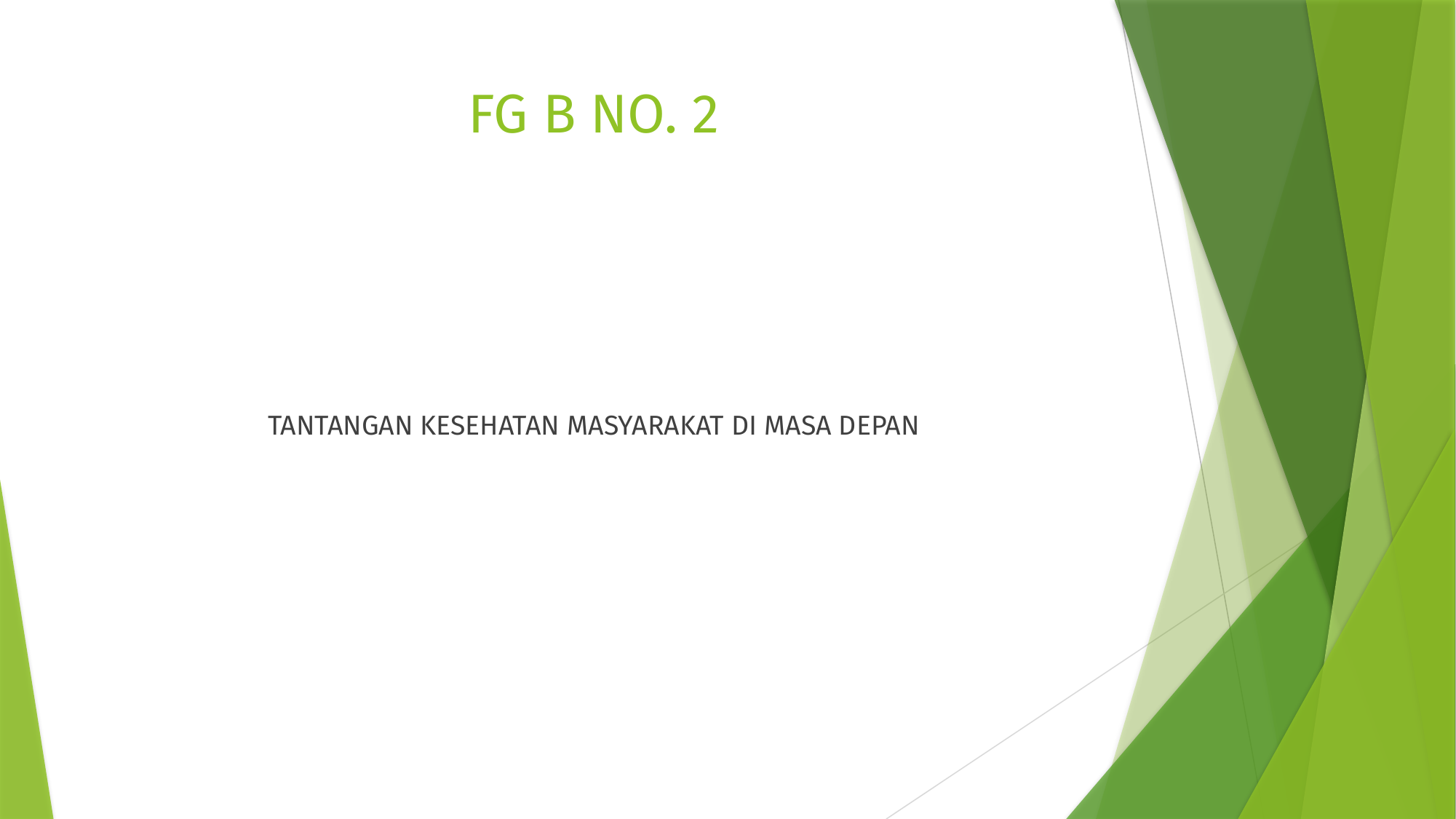

# FG B NO. 2

TANTANGAN KESEHATAN MASYARAKAT DI MASA DEPAN